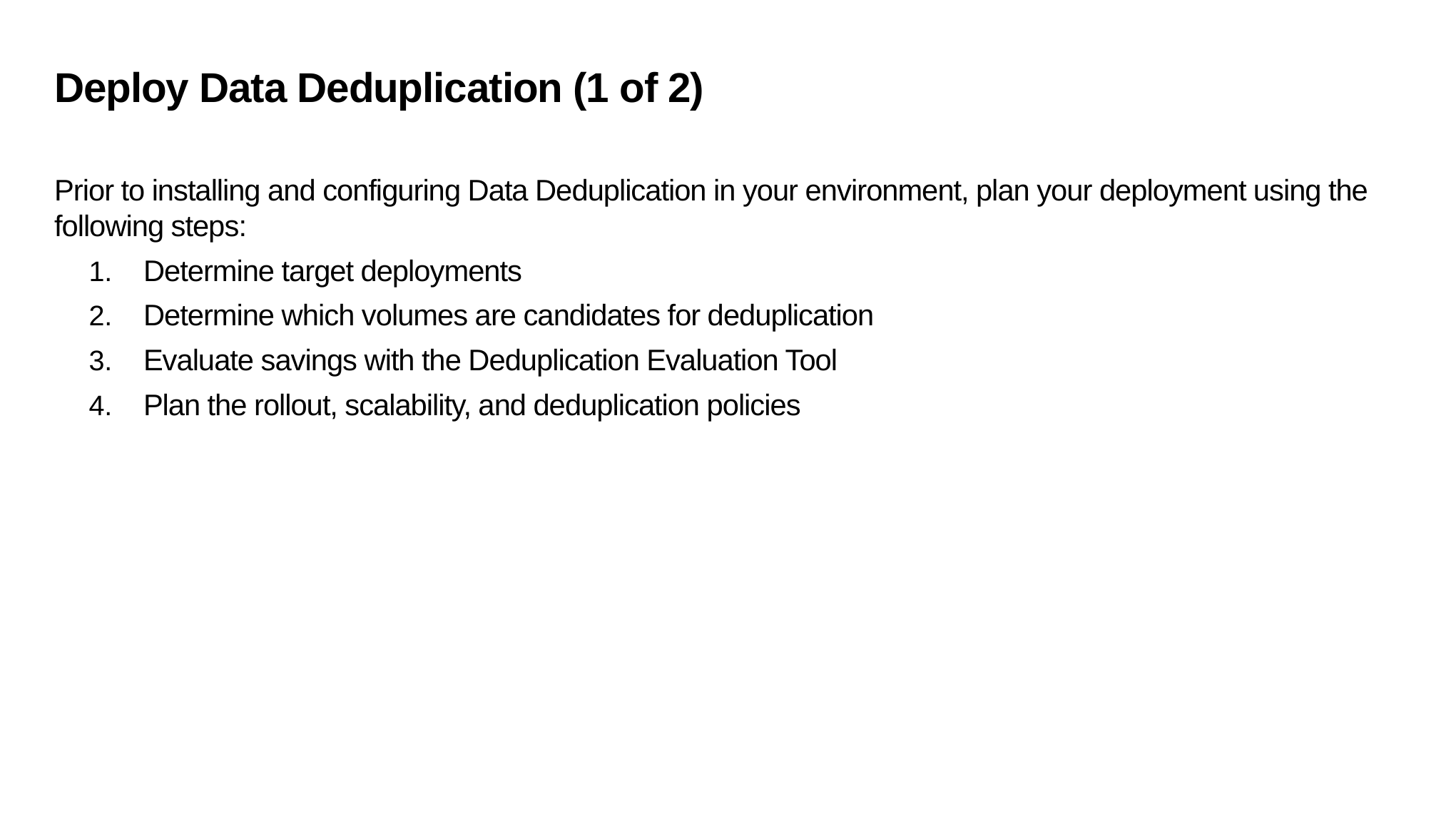

# Deploy Data Deduplication (1 of 2)
Prior to installing and configuring Data Deduplication in your environment, plan your deployment using the following steps:
Determine target deployments
Determine which volumes are candidates for deduplication
Evaluate savings with the Deduplication Evaluation Tool
Plan the rollout, scalability, and deduplication policies